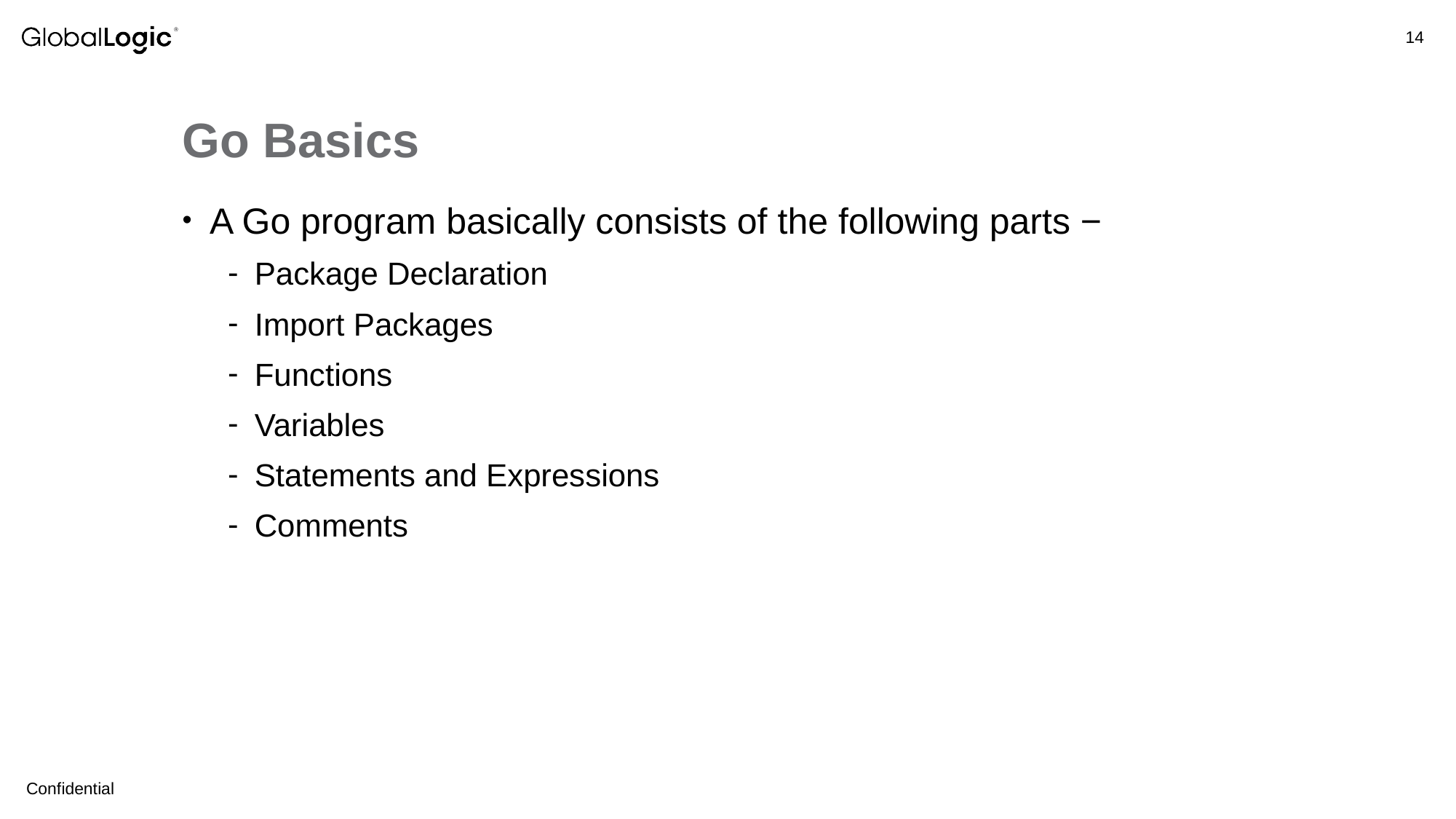

# Go Basics
A Go program basically consists of the following parts −
Package Declaration
Import Packages
Functions
Variables
Statements and Expressions
Comments